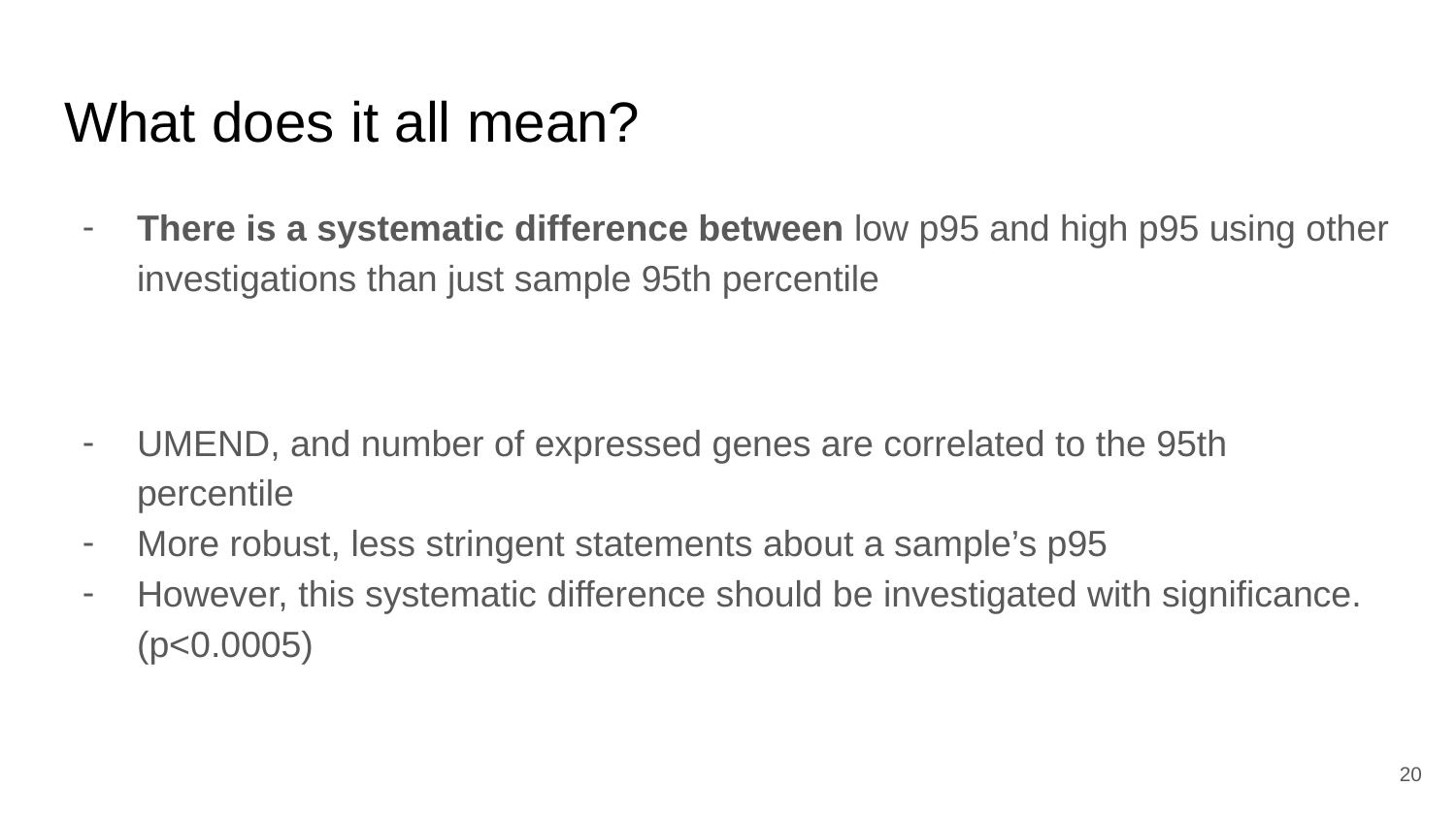

# What does it all mean?
There is a systematic difference between low p95 and high p95 using other investigations than just sample 95th percentile

UMEND, and number of expressed genes are correlated to the 95th percentile
More robust, less stringent statements about a sample’s p95
However, this systematic difference should be investigated with significance. (p<0.0005)
20